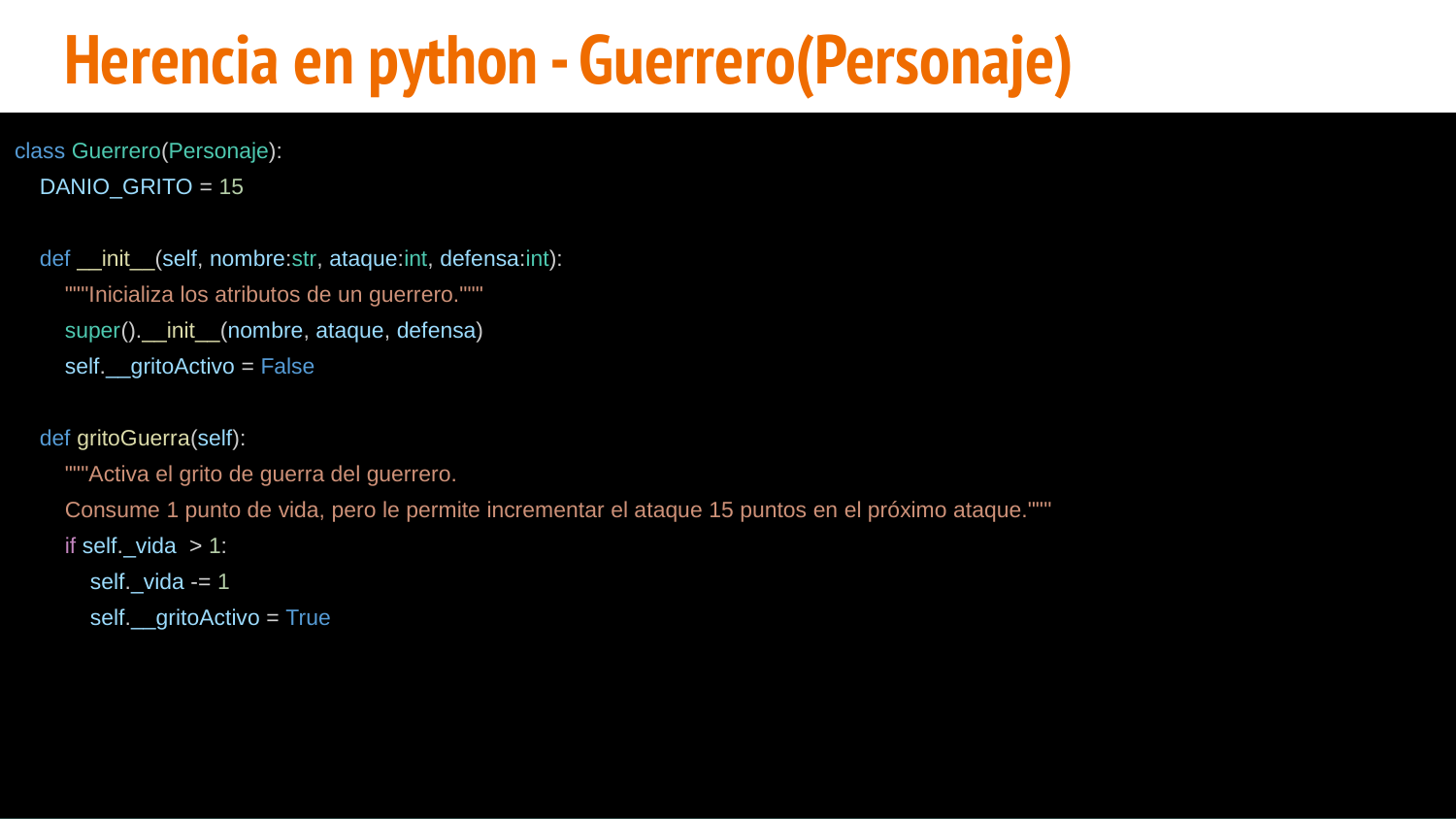

# Herencia en python - Guerrero(Personaje)
class Guerrero(Personaje):
    DANIO_GRITO = 15

    def __init__(self, nombre:str, ataque:int, defensa:int):
        """Inicializa los atributos de un guerrero."""
        super().__init__(nombre, ataque, defensa)
        self.__gritoActivo = False

    def gritoGuerra(self):
        """Activa el grito de guerra del guerrero.
        Consume 1 punto de vida, pero le permite incrementar el ataque 15 puntos en el próximo ataque."""
        if self._vida  > 1:
            self._vida -= 1
            self.__gritoActivo = True